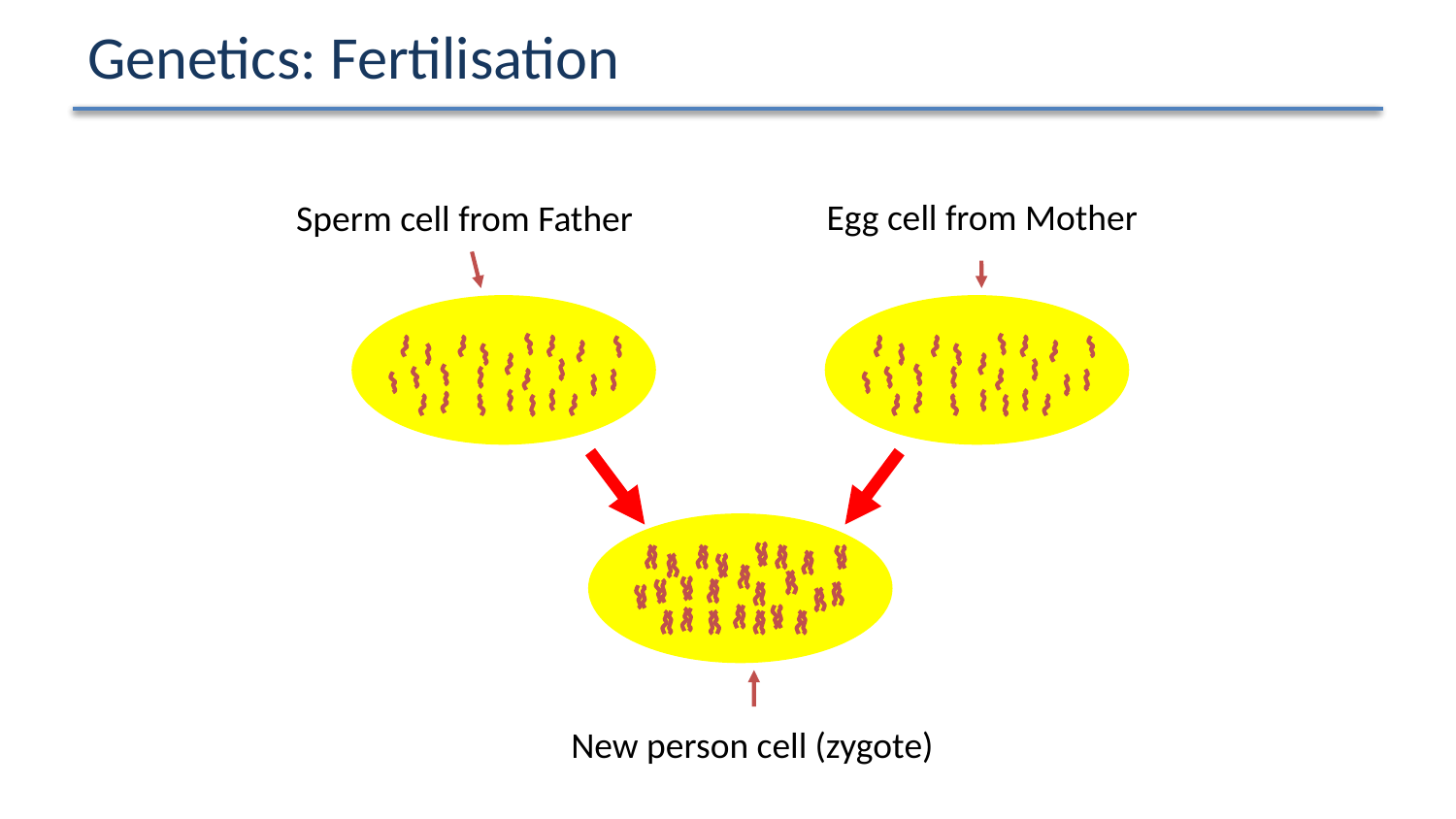

# Genetics: Fertilisation
Egg cell from Mother
Sperm cell from Father

New person cell (zygote)